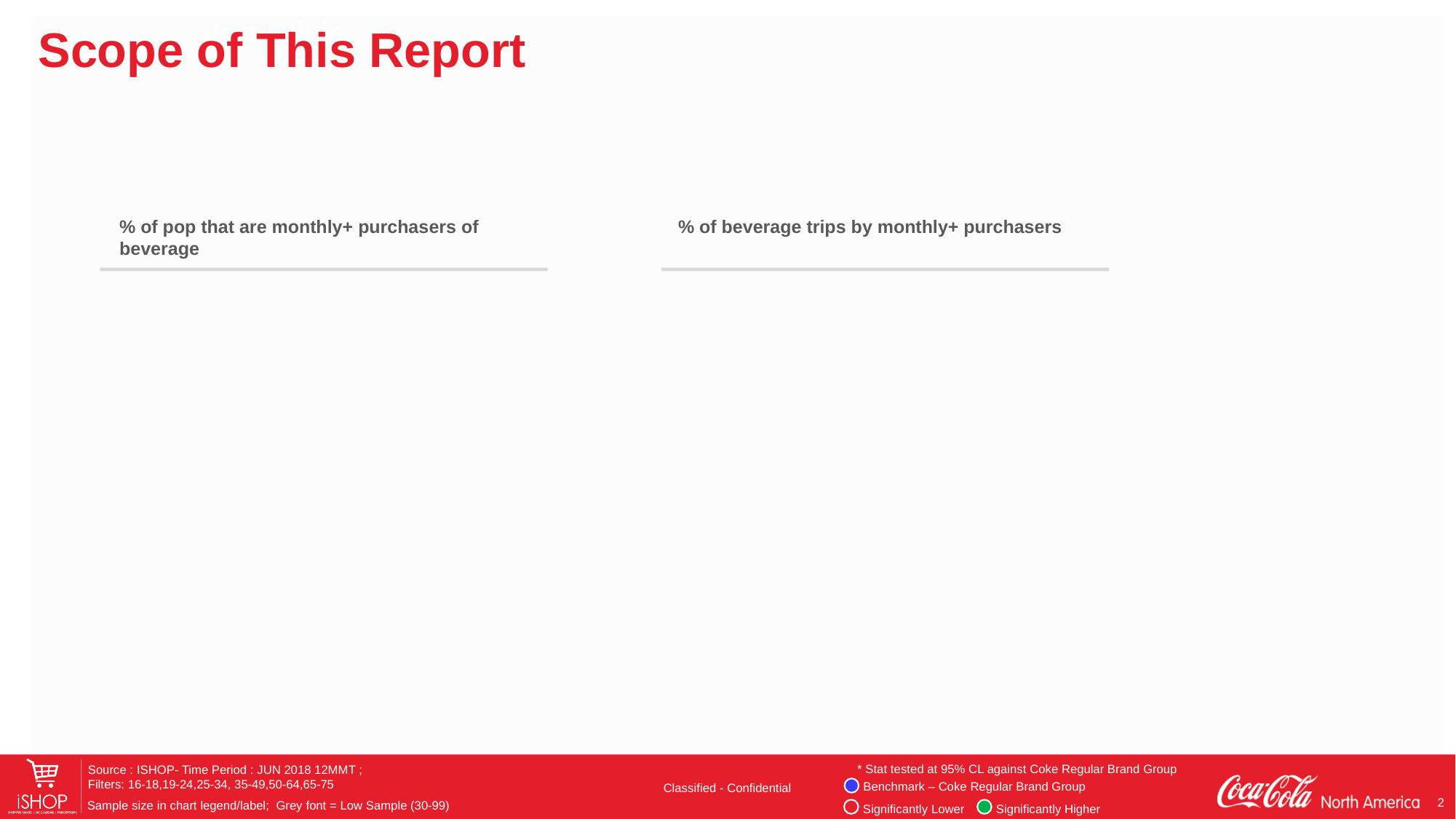

Intro Slide
Scope of This Report
% of pop that are monthly+ purchasers of beverage
% of beverage trips by monthly+ purchasers